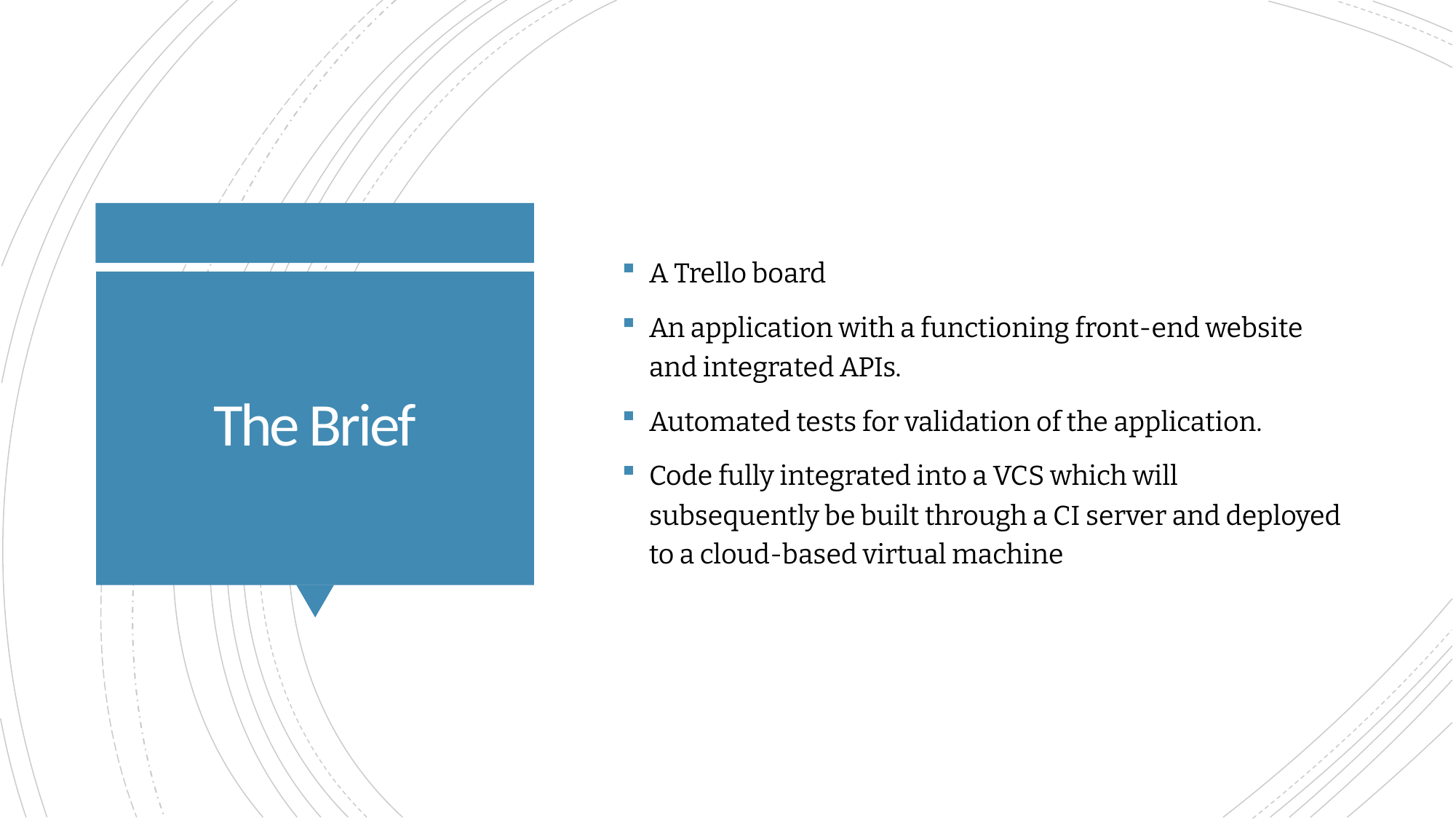

A Trello board
An application with a functioning front-end website and integrated APIs.
Automated tests for validation of the application.
Code fully integrated into a VCS which will subsequently be built through a CI server and deployed to a cloud-based virtual machine
# The Brief